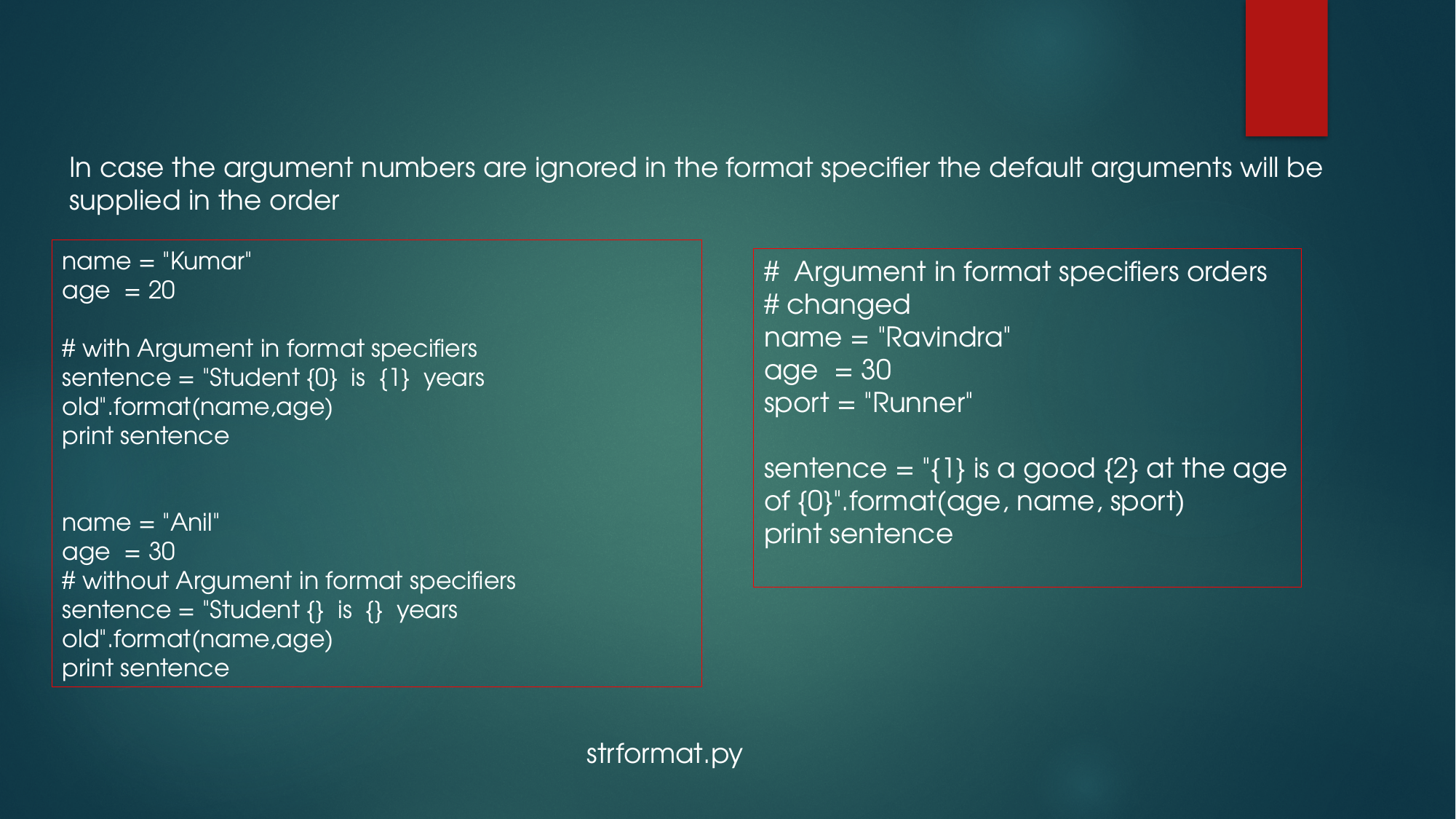

In case the argument numbers are ignored in the format specifier the default arguments will be supplied in the order
name = "Kumar"
age  = 20

# with Argument in format specifiers
sentence = "Student {0}  is  {1}  years old".format(name,age)
print sentence

name = "Anil"
age  = 30
# without Argument in format specifiers
sentence = "Student {}  is  {}  years old".format(name,age)
print sentence
#  Argument in format specifiers orders # changed
name = "Ravindra"
age  = 30
sport = "Runner"

sentence = "{1} is a good {2} at the age of {0}".format(age, name, sport)
print sentence

strformat.py